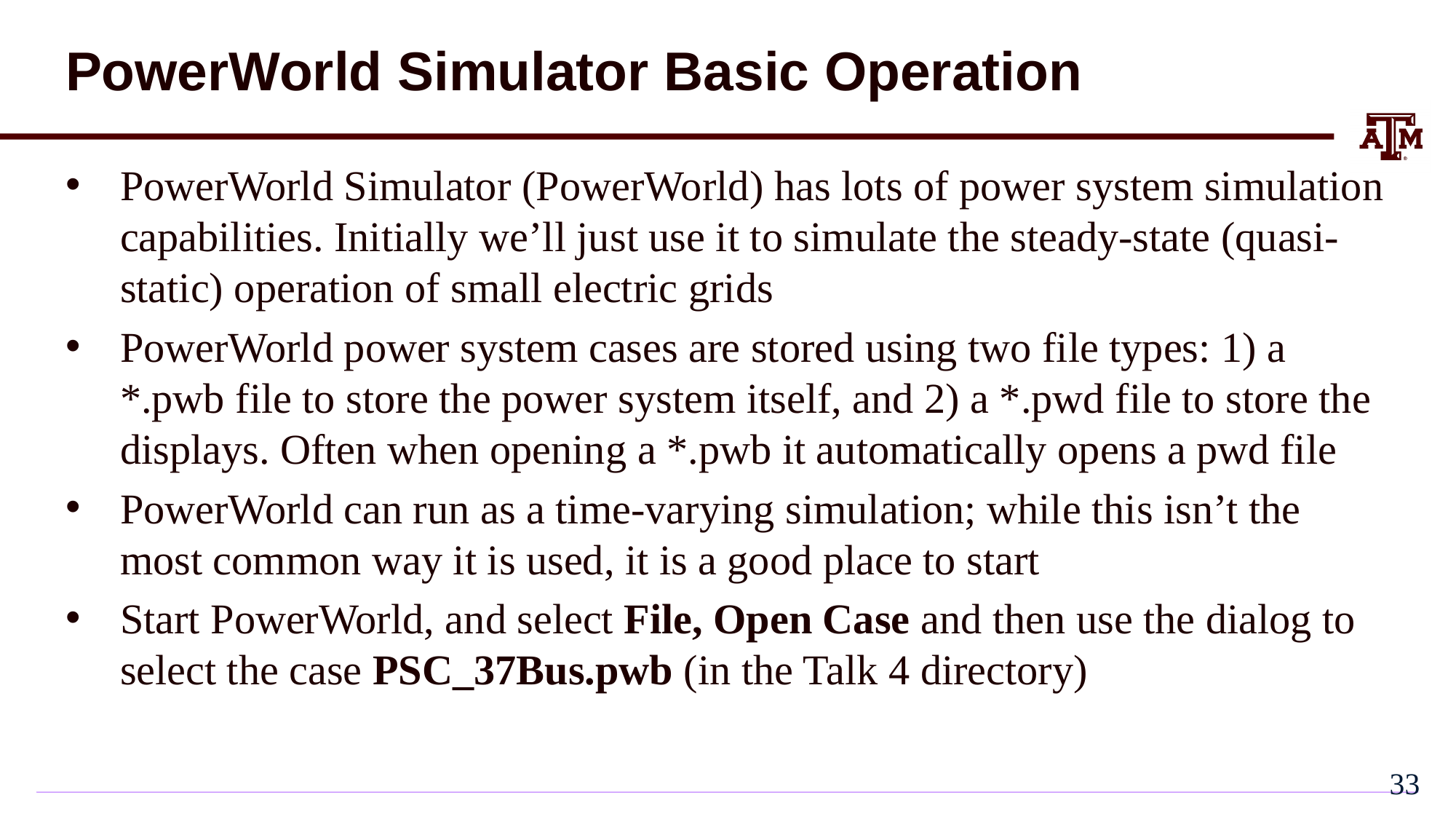

# PowerWorld Simulator Basic Operation
PowerWorld Simulator (PowerWorld) has lots of power system simulation capabilities. Initially we’ll just use it to simulate the steady-state (quasi-static) operation of small electric grids
PowerWorld power system cases are stored using two file types: 1) a *.pwb file to store the power system itself, and 2) a *.pwd file to store the displays. Often when opening a *.pwb it automatically opens a pwd file
PowerWorld can run as a time-varying simulation; while this isn’t the most common way it is used, it is a good place to start
Start PowerWorld, and select File, Open Case and then use the dialog to select the case PSC_37Bus.pwb (in the Talk 4 directory)

33